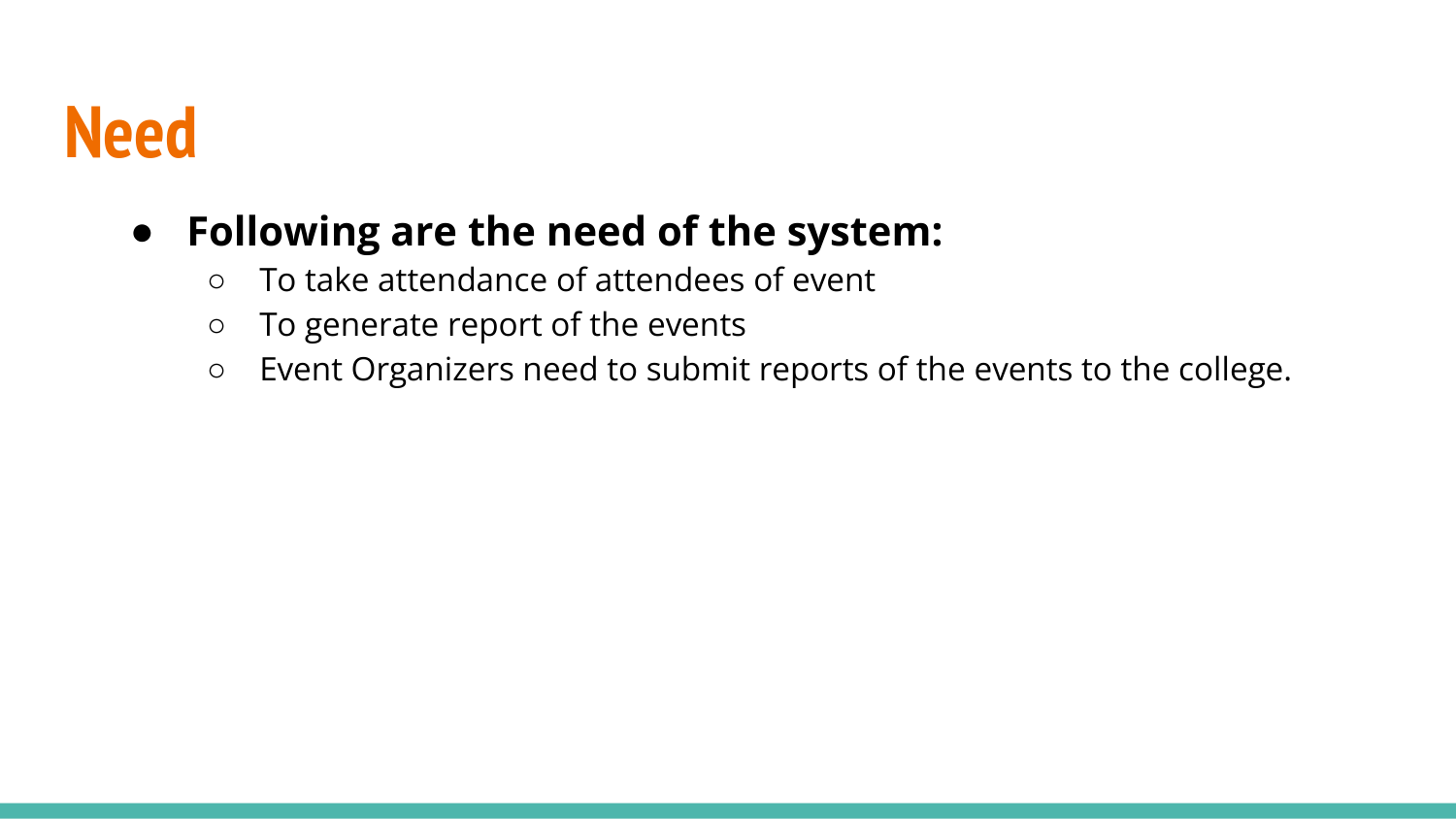

# Need
Following are the need of the system:
To take attendance of attendees of event
To generate report of the events
Event Organizers need to submit reports of the events to the college.